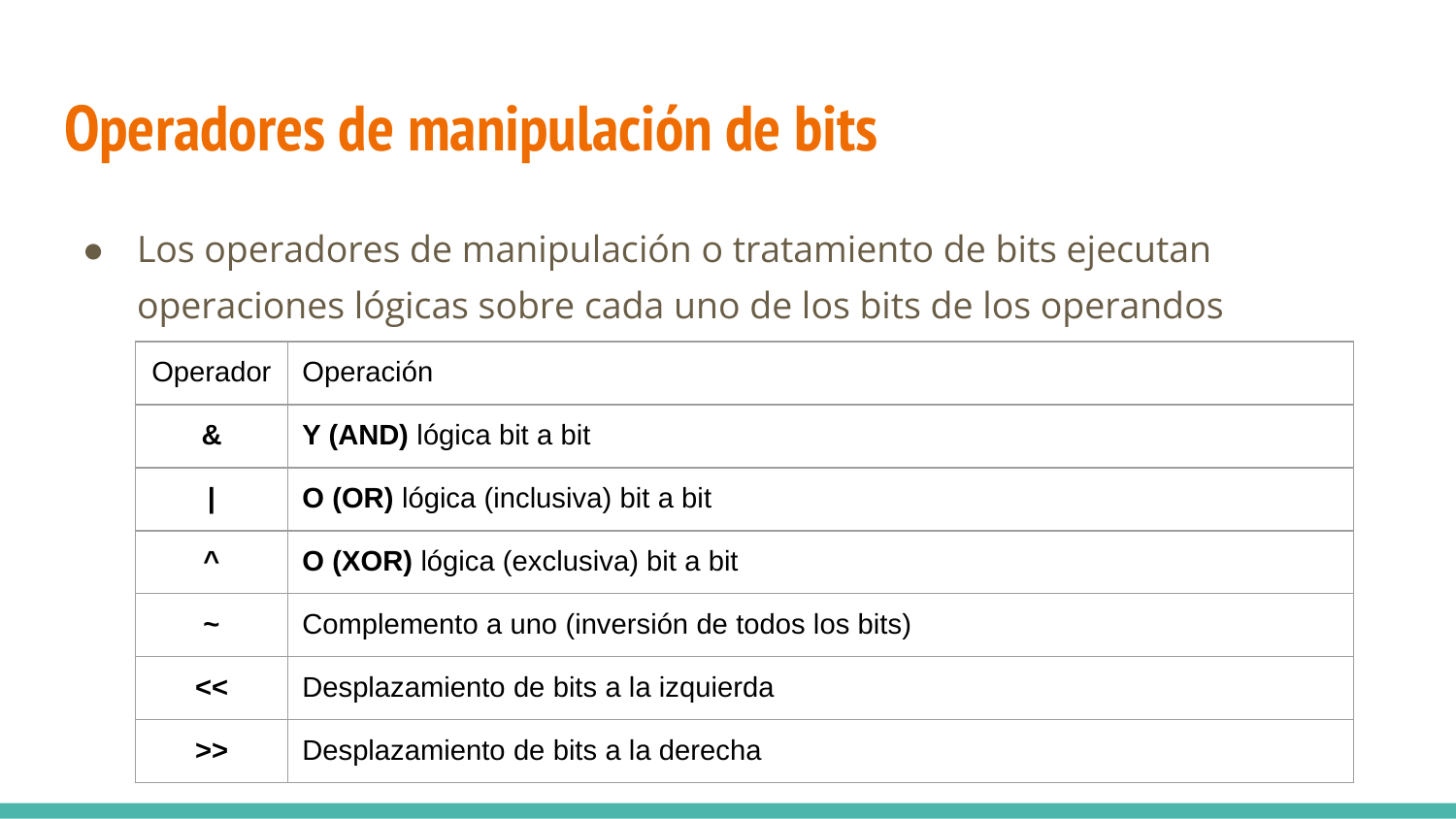

# Operadores de manipulación de bits
Los operadores de manipulación o tratamiento de bits ejecutan operaciones lógicas sobre cada uno de los bits de los operandos
| Operador | Operación |
| --- | --- |
| & | Y (AND) lógica bit a bit |
| | | O (OR) lógica (inclusiva) bit a bit |
| ^ | O (XOR) lógica (exclusiva) bit a bit |
| ~ | Complemento a uno (inversión de todos los bits) |
| << | Desplazamiento de bits a la izquierda |
| >> | Desplazamiento de bits a la derecha |